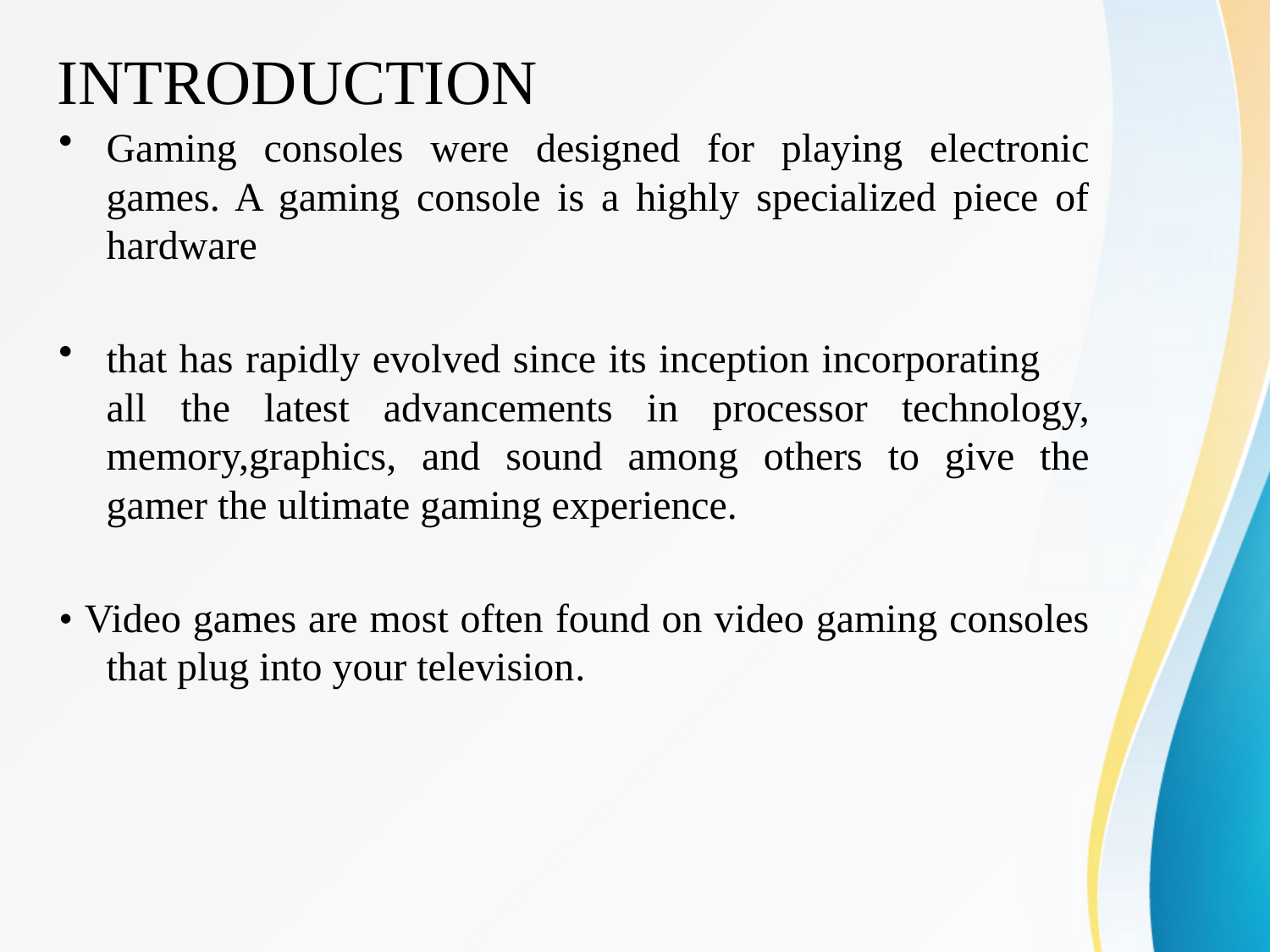

# INTRODUCTION
Gaming consoles were designed for playing electronic games. A gaming console is a highly specialized piece of hardware

that has rapidly evolved since its inception incorporating     all the latest advancements in processor technology, memory,graphics, and sound among others to give the gamer the ultimate gaming experience.

• Video games are most often found on video gaming consoles that plug into your television.